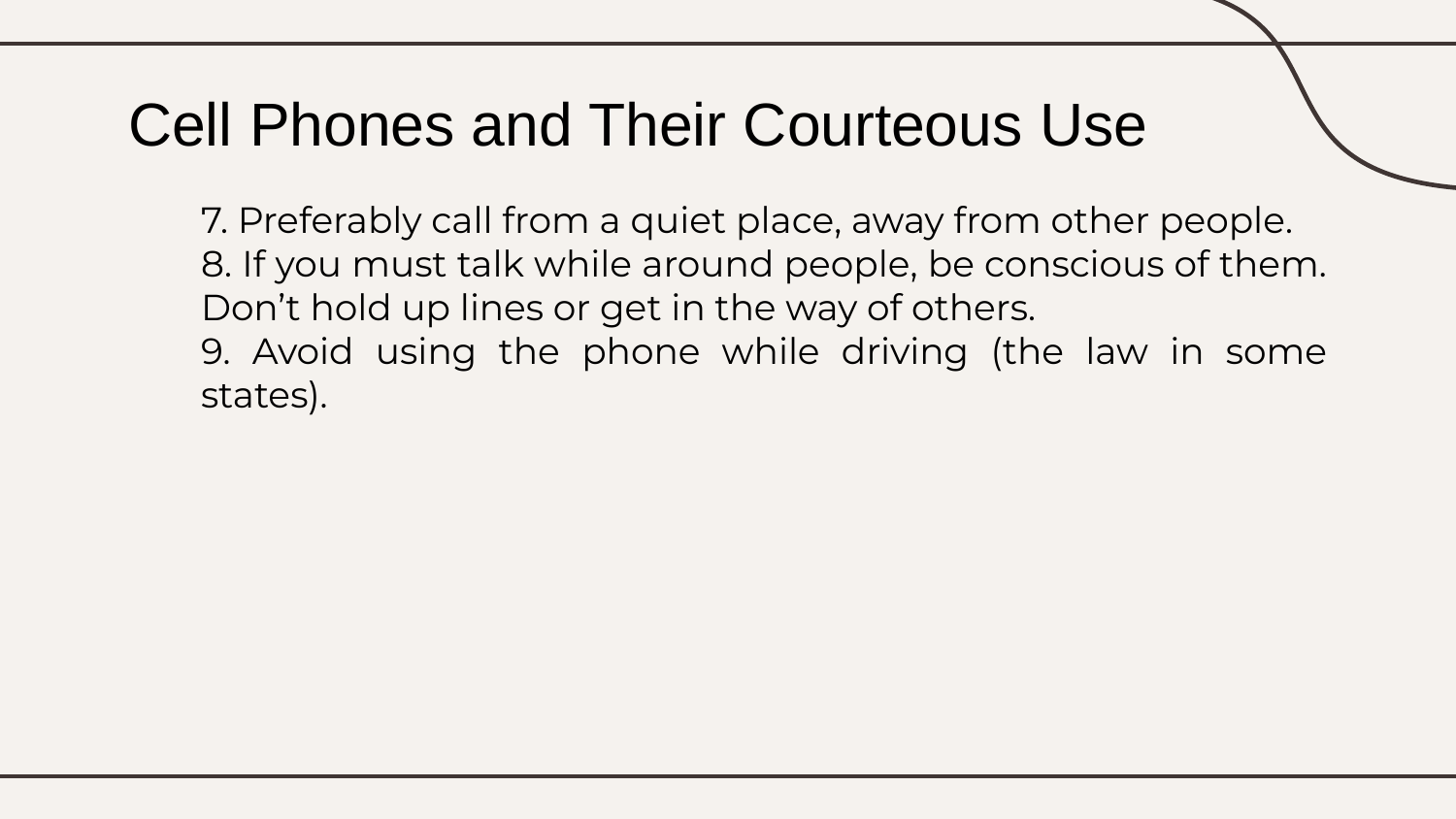

# Cell Phones and Their Courteous Use
7. Preferably call from a quiet place, away from other people.
8. If you must talk while around people, be conscious of them. Don’t hold up lines or get in the way of others.
9. Avoid using the phone while driving (the law in some states).